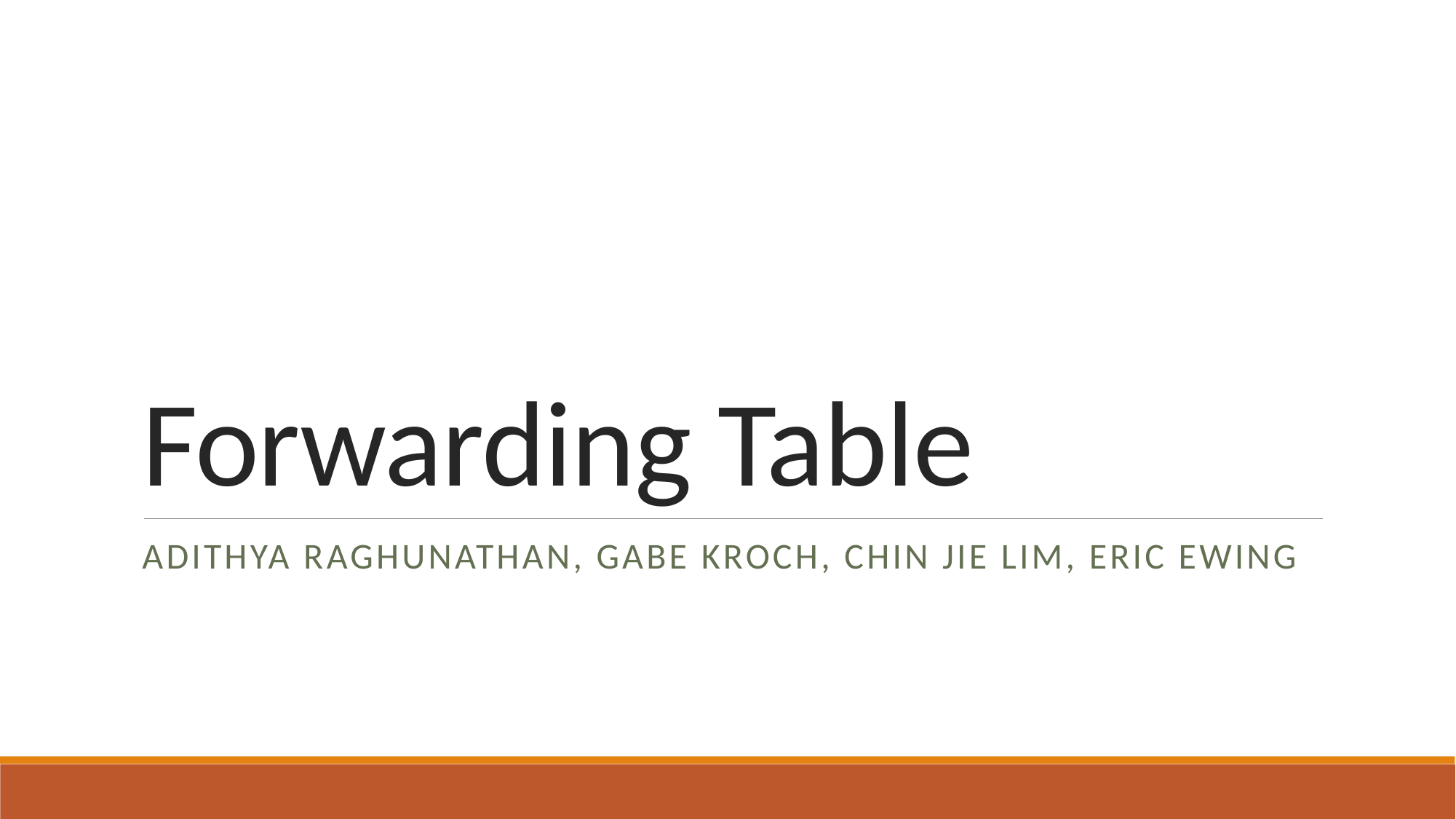

# Forwarding Table
ADITHYA RAGHUNATHAN, GABE KROCH, CHIN JIE LIM, ERIC EWING